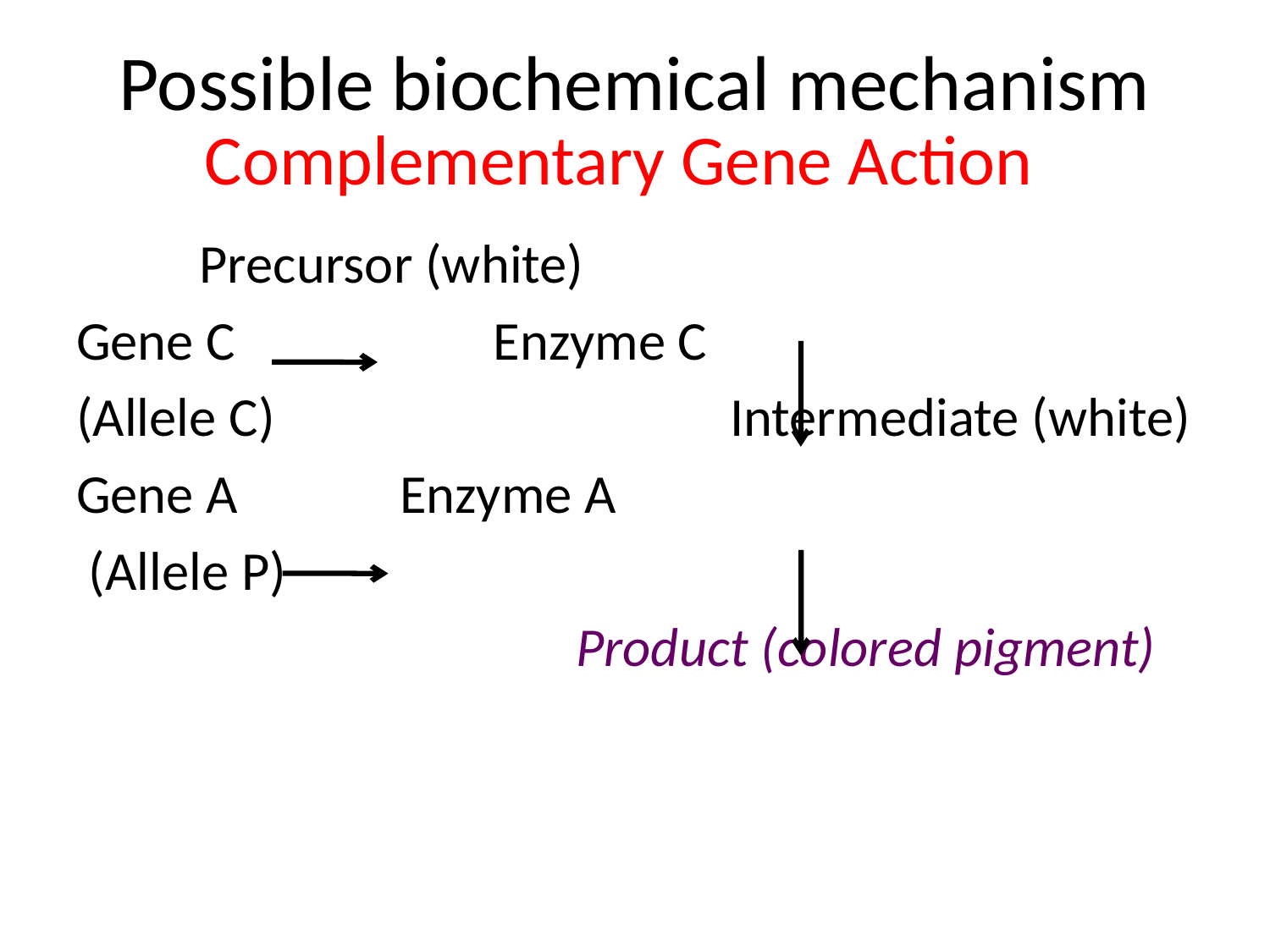

# Possible biochemical mechanism
Complementary Gene Action
										Precursor (white)
Gene C 	          Enzyme C
(Allele C) 																	                             Intermediate (white)
Gene A             Enzyme A
 (Allele P)
                                        Product (colored pigment)